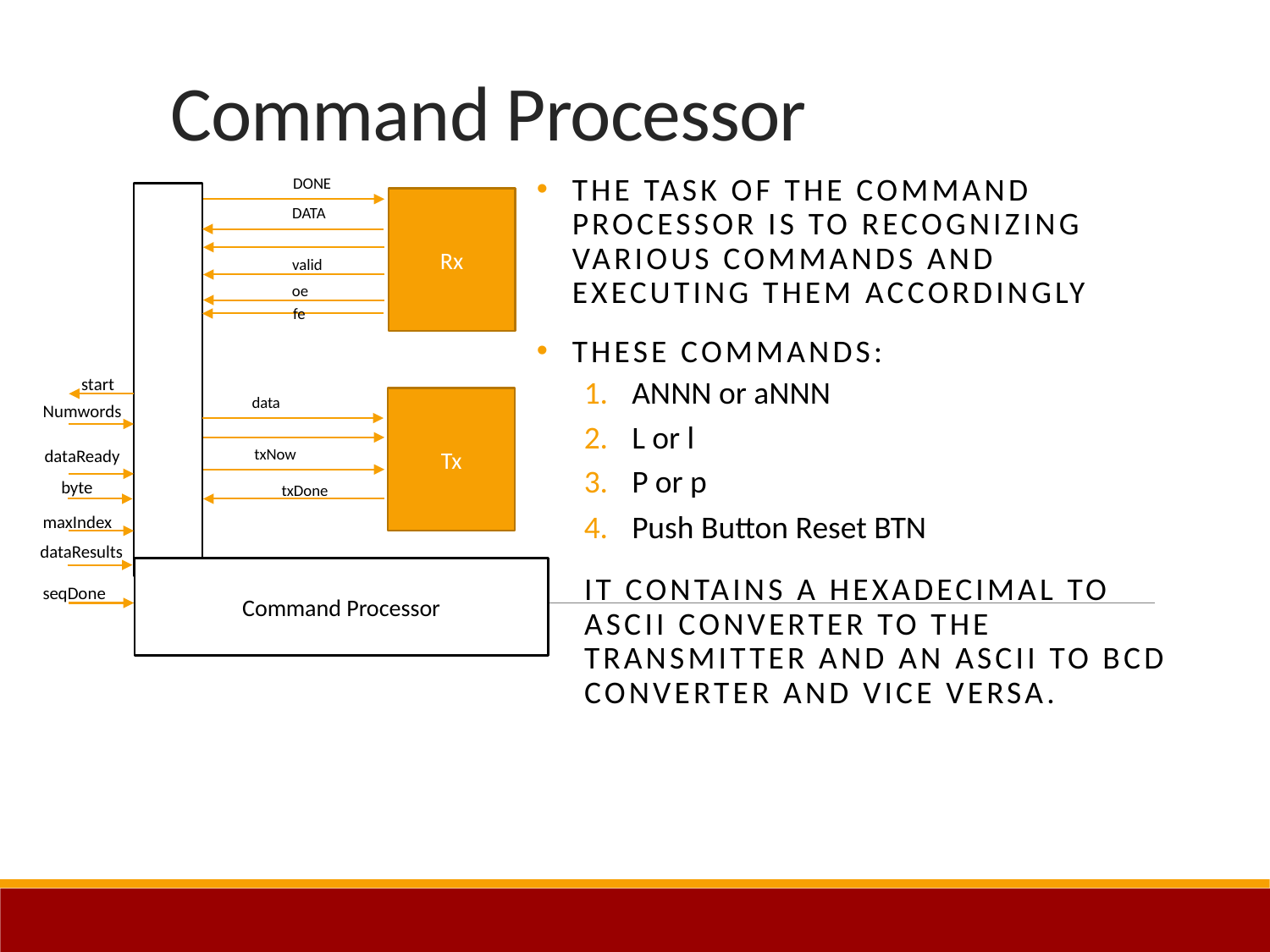

# Command Processor
DONE
The task of the command Processor is to recognizing various commands and executing them accordingly
These commands:
ANNN or aNNN
L or l
P or p
Push Button Reset BTN
It contains a hexadecimal to ASCII converter to the transmitter and an ASCII to BCD converter and vice versa.

Rx
DATA
valid
oe
fe
start
data
Tx
Numwords
txNow
dataReady
byte
txDone
maxIndex
dataResults
Command Processor
seqDone